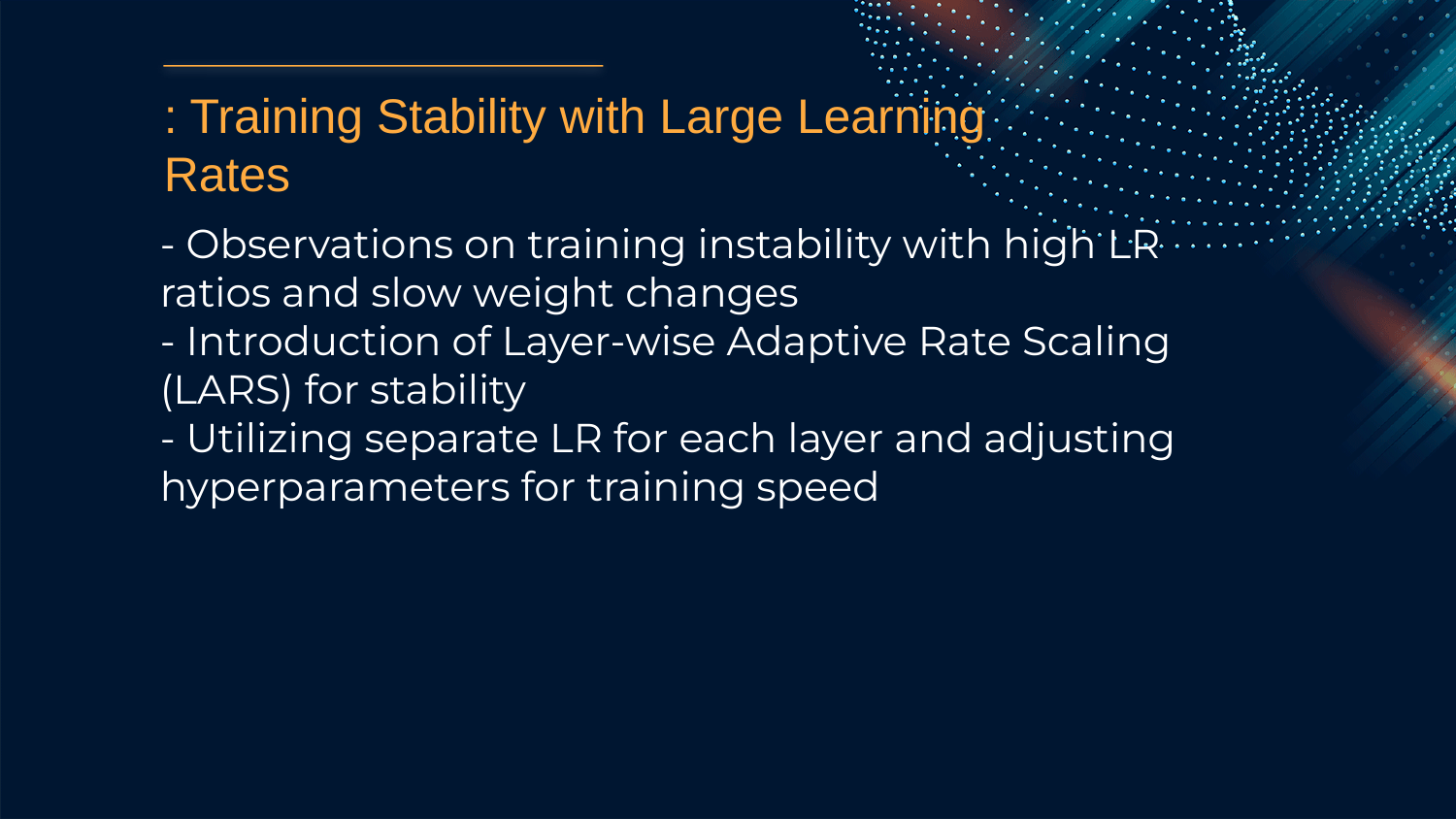

: Training Stability with Large Learning Rates
- Observations on training instability with high LR ratios and slow weight changes
- Introduction of Layer-wise Adaptive Rate Scaling (LARS) for stability
- Utilizing separate LR for each layer and adjusting hyperparameters for training speed